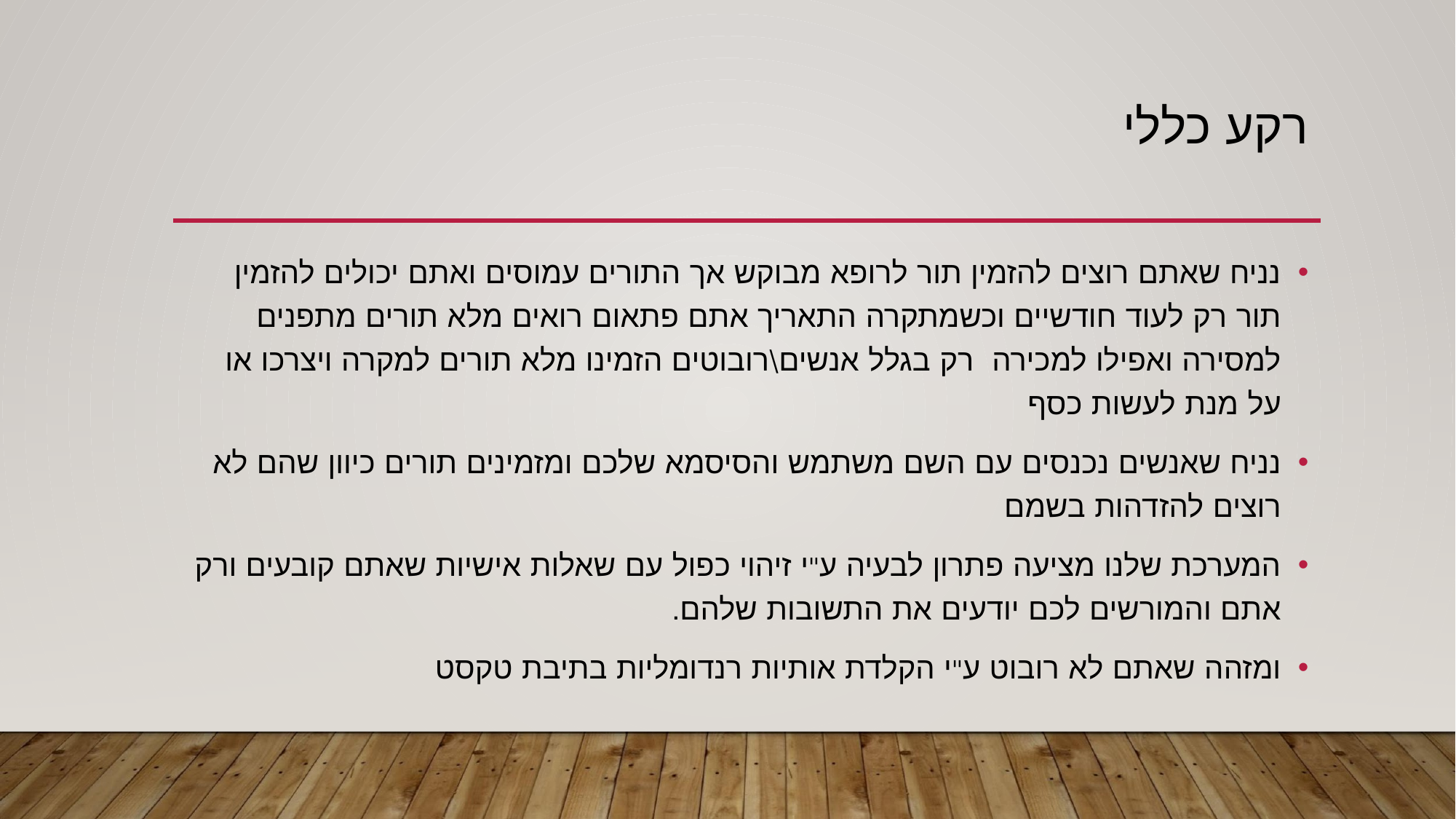

# רקע כללי
נניח שאתם רוצים להזמין תור לרופא מבוקש אך התורים עמוסים ואתם יכולים להזמין תור רק לעוד חודשיים וכשמתקרה התאריך אתם פתאום רואים מלא תורים מתפנים למסירה ואפילו למכירה  רק בגלל אנשים\רובוטים הזמינו מלא תורים למקרה ויצרכו או על מנת לעשות כסף
נניח שאנשים נכנסים עם השם משתמש והסיסמא שלכם ומזמינים תורים כיוון שהם לא רוצים להזדהות בשמם
המערכת שלנו מציעה פתרון לבעיה ע"י זיהוי כפול עם שאלות אישיות שאתם קובעים ורק אתם והמורשים לכם יודעים את התשובות שלהם.
ומזהה שאתם לא רובוט ע"י הקלדת אותיות רנדומליות בתיבת טקסט